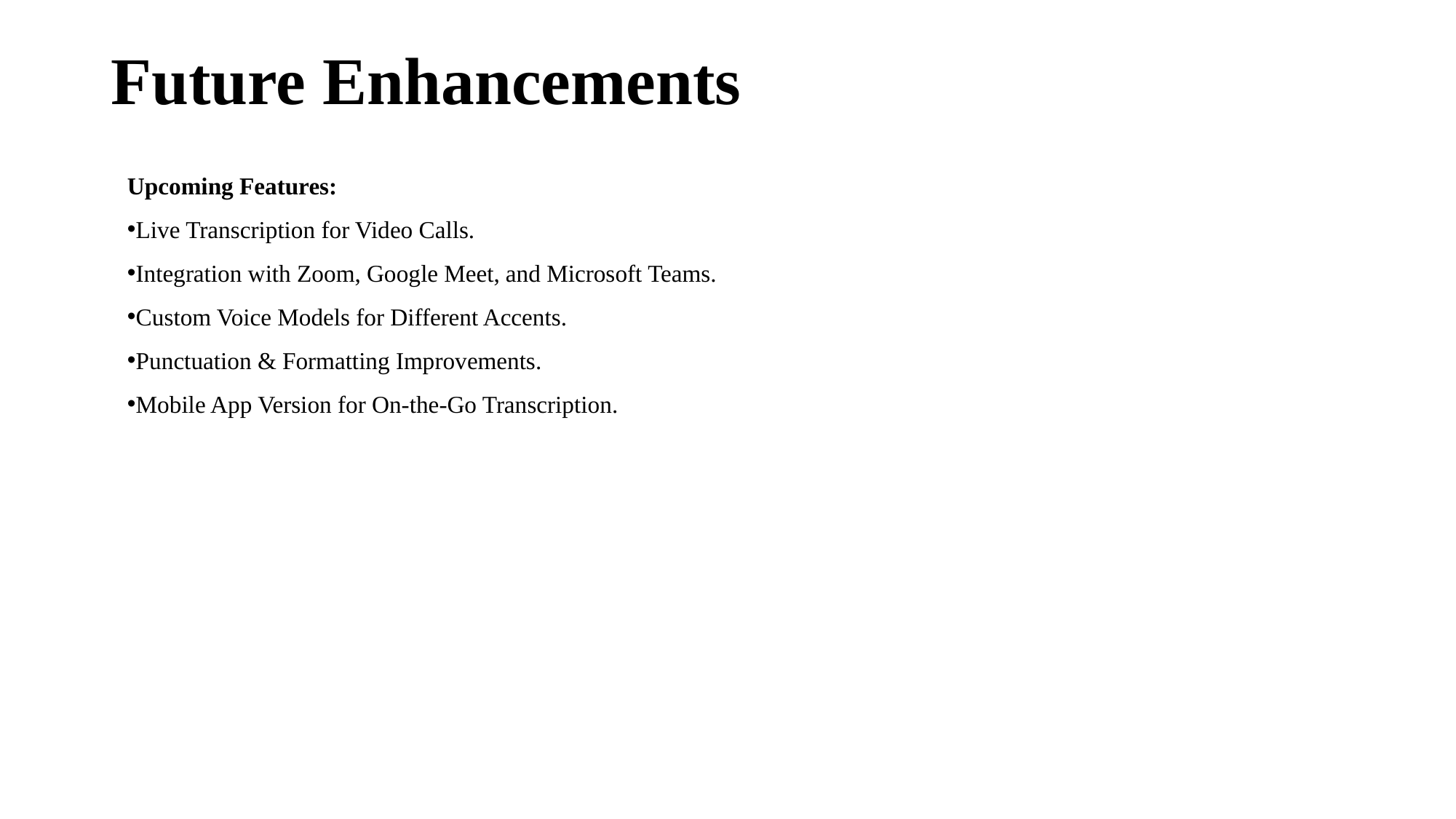

# Future Enhancements
Upcoming Features:
Live Transcription for Video Calls.
Integration with Zoom, Google Meet, and Microsoft Teams.
Custom Voice Models for Different Accents.
Punctuation & Formatting Improvements.
Mobile App Version for On-the-Go Transcription.